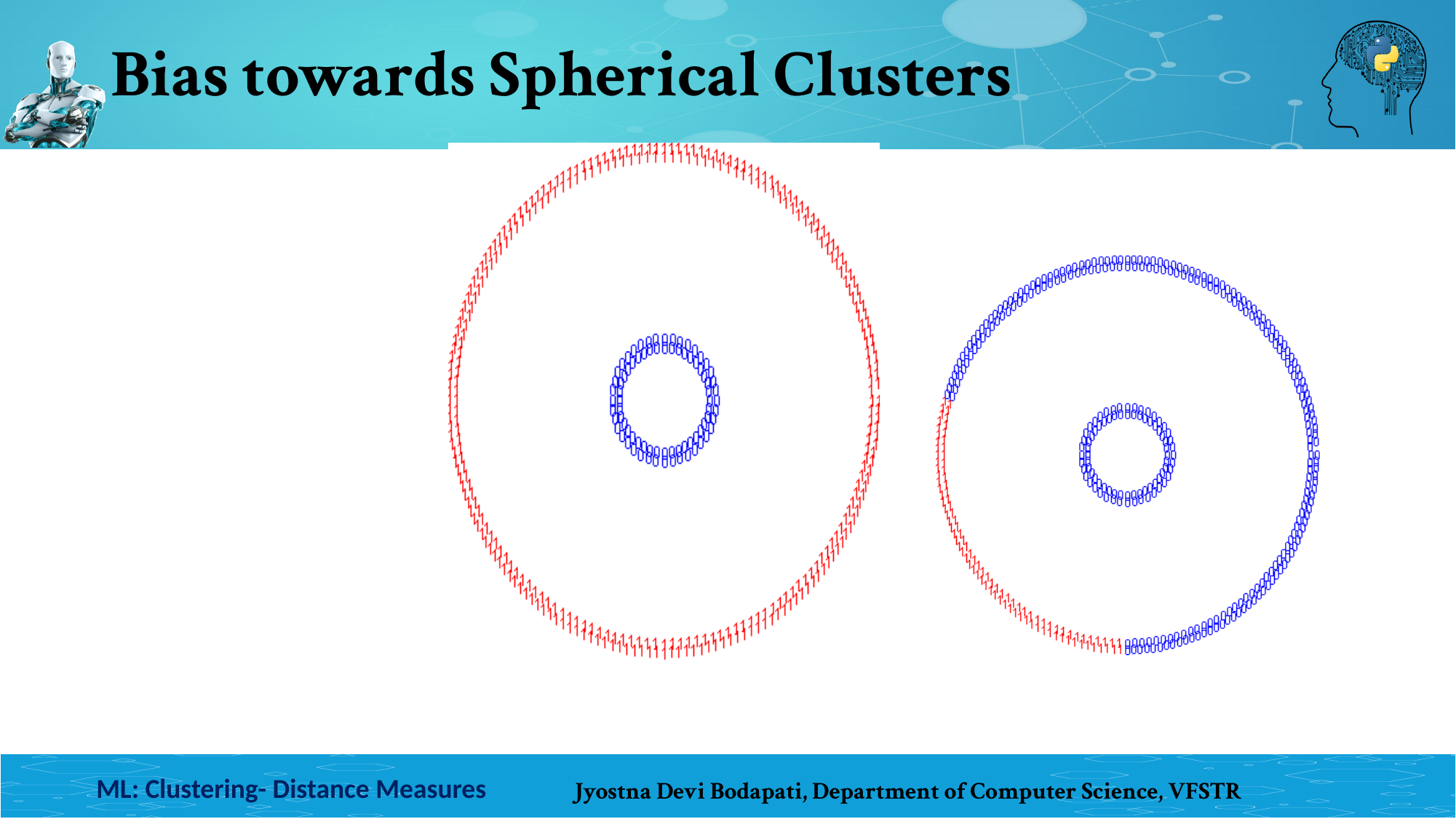

# Bias towards Spherical Clusters

Single-link (2 clusters)
Complete-link (2 clusters)